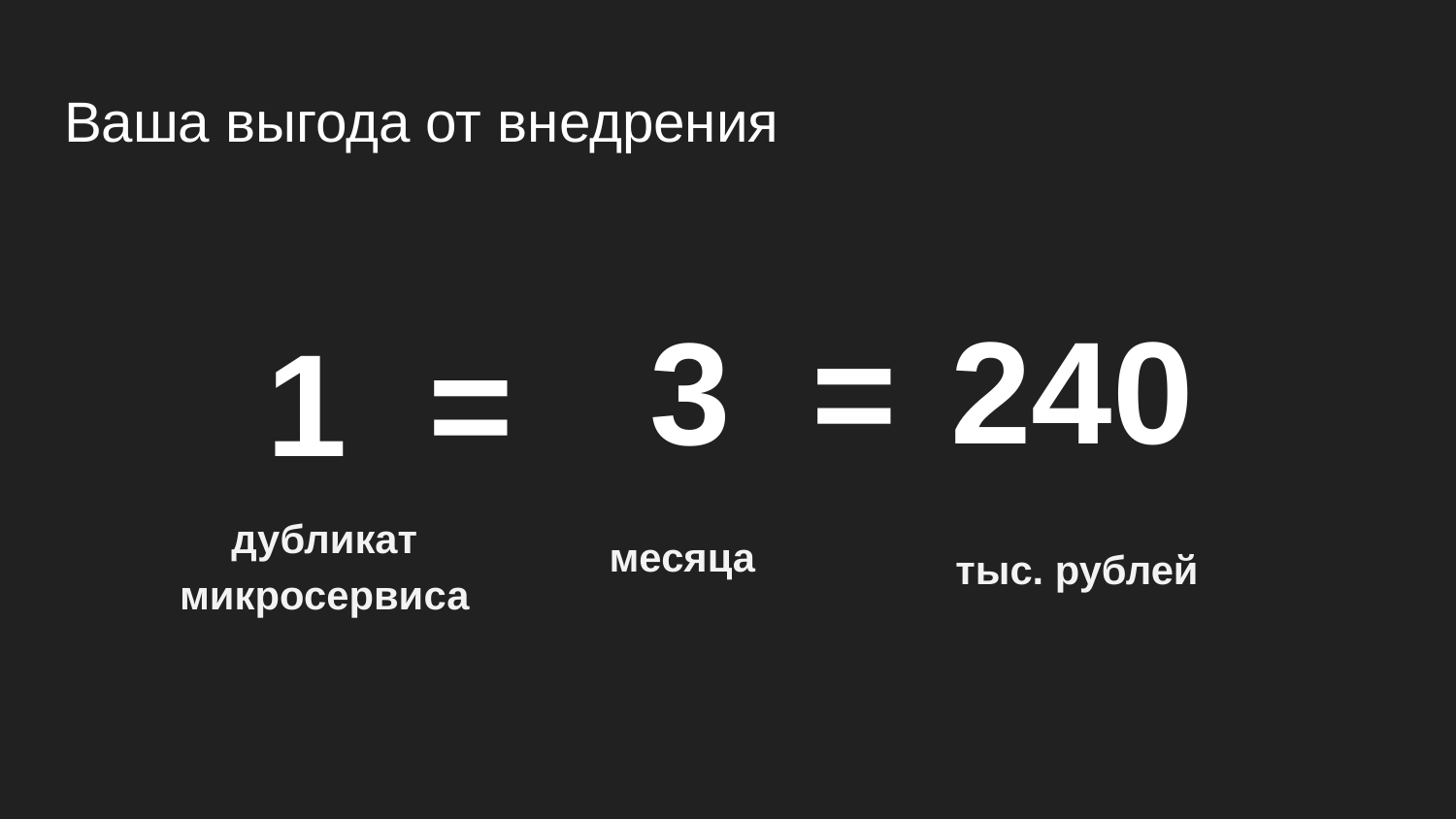

# Ваша выгода от внедрения
240
3  =
1  =
дубликат микросервиса
месяца
тыс. рублей